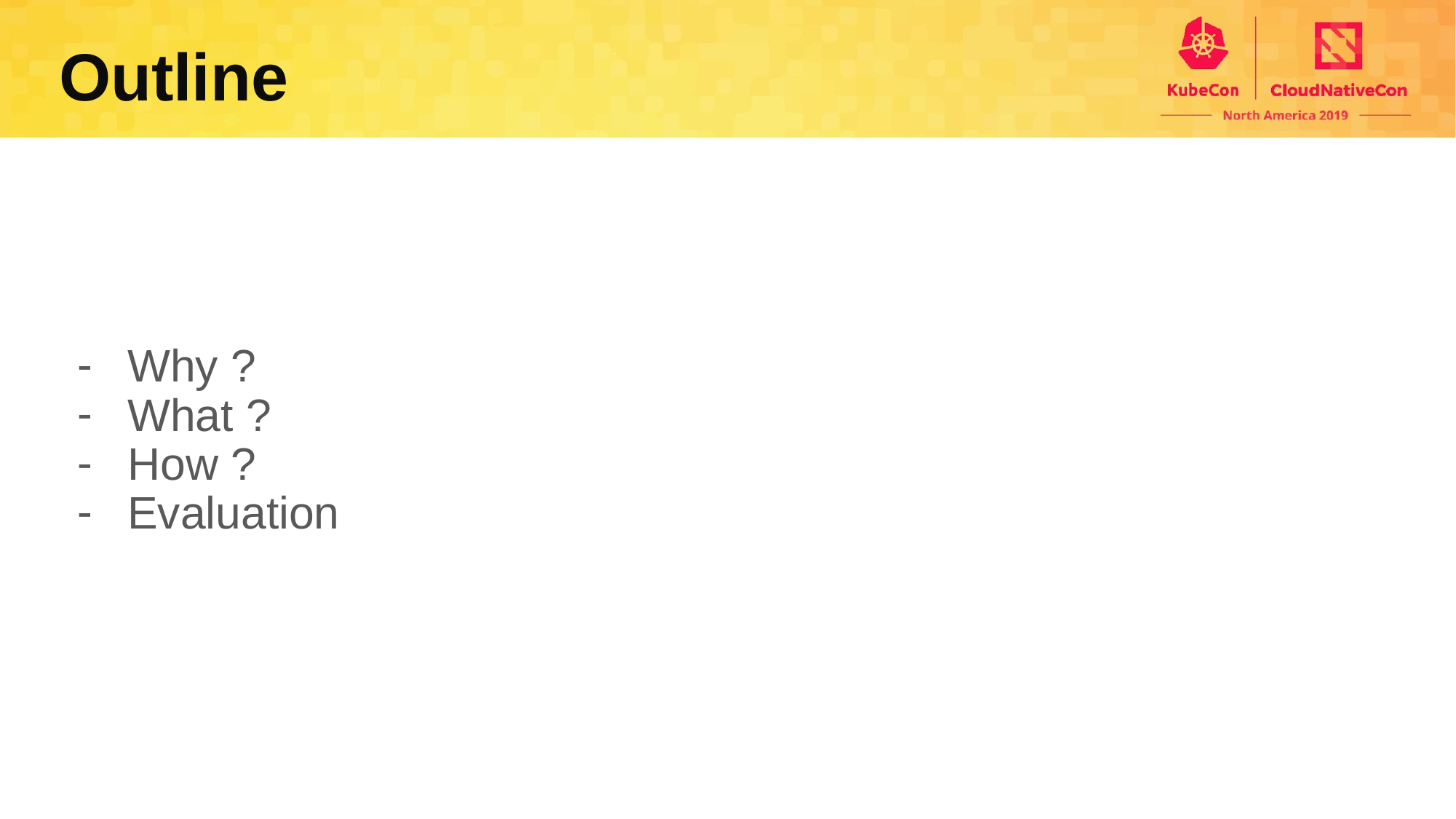

Outline
Why ?
What ?
How ?
Evaluation